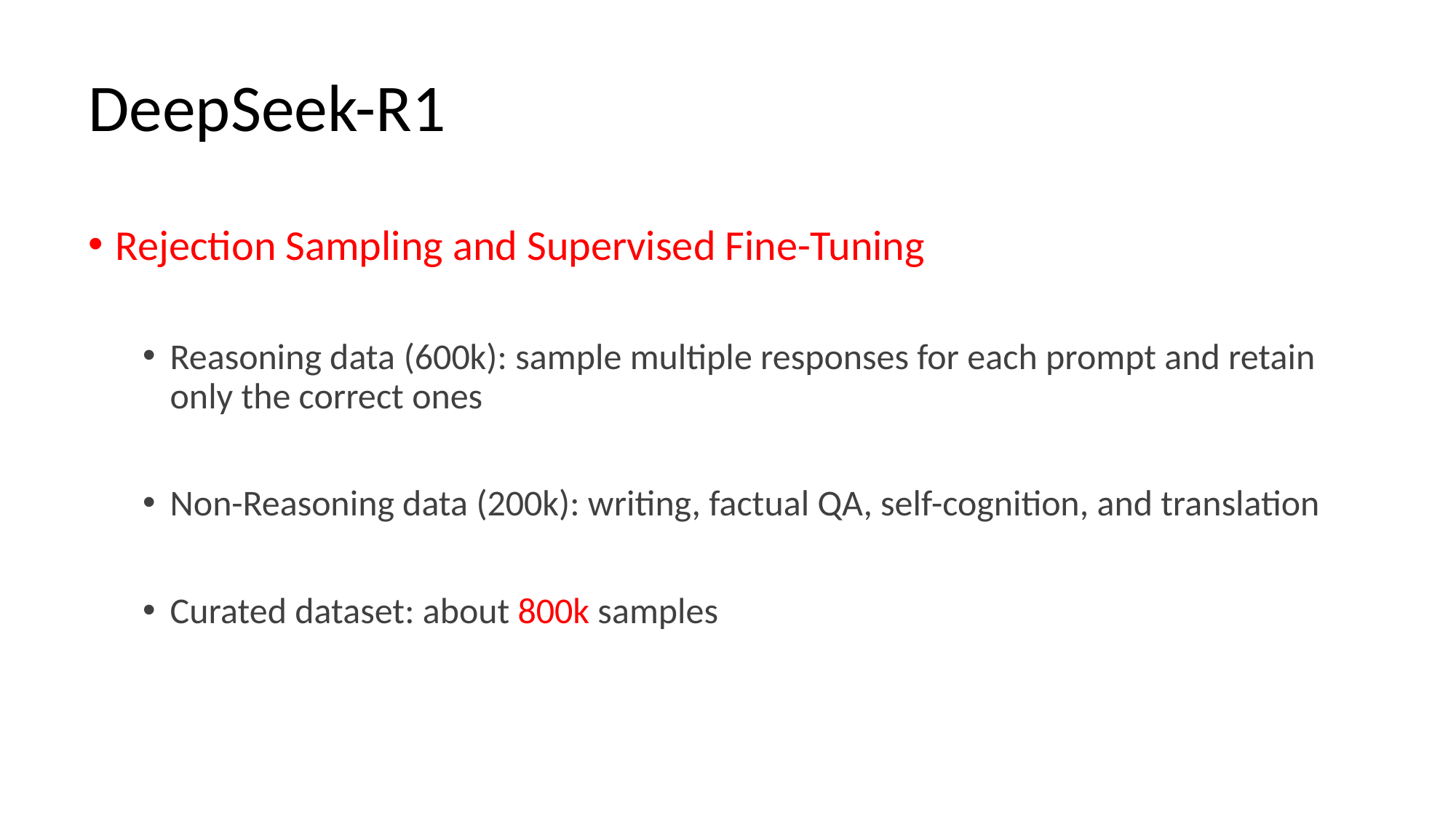

# DeepSeek-R1
Rejection Sampling and Supervised Fine-Tuning

Reasoning data (600k): sample multiple responses for each prompt and retain only the correct ones

Non-Reasoning data (200k): writing, factual QA, self-cognition, and translation

Curated dataset: about 800k samples